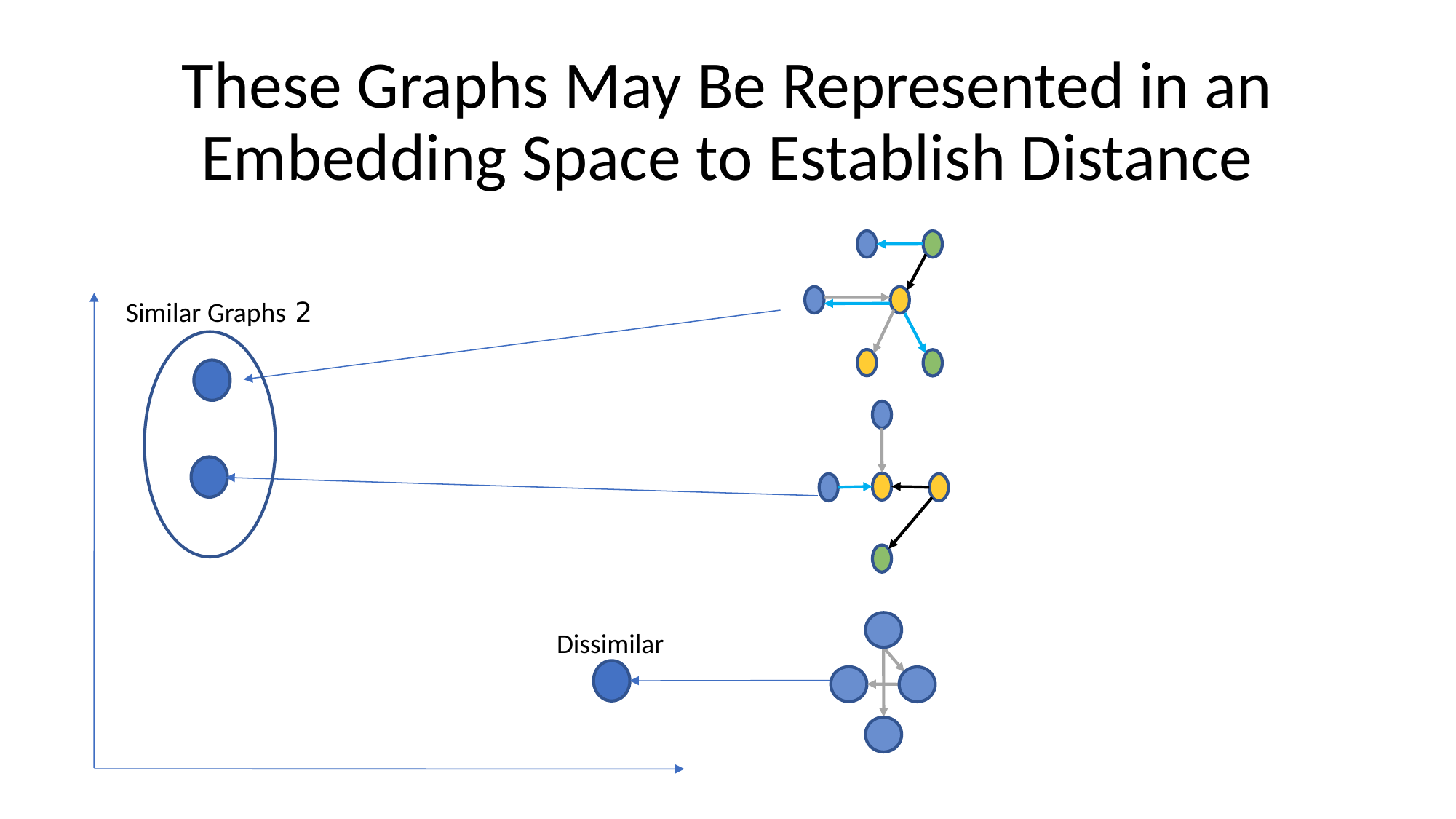

These Graphs May Be Represented in an Embedding Space to Establish Distance

2 Similar Graphs

Dissimilar